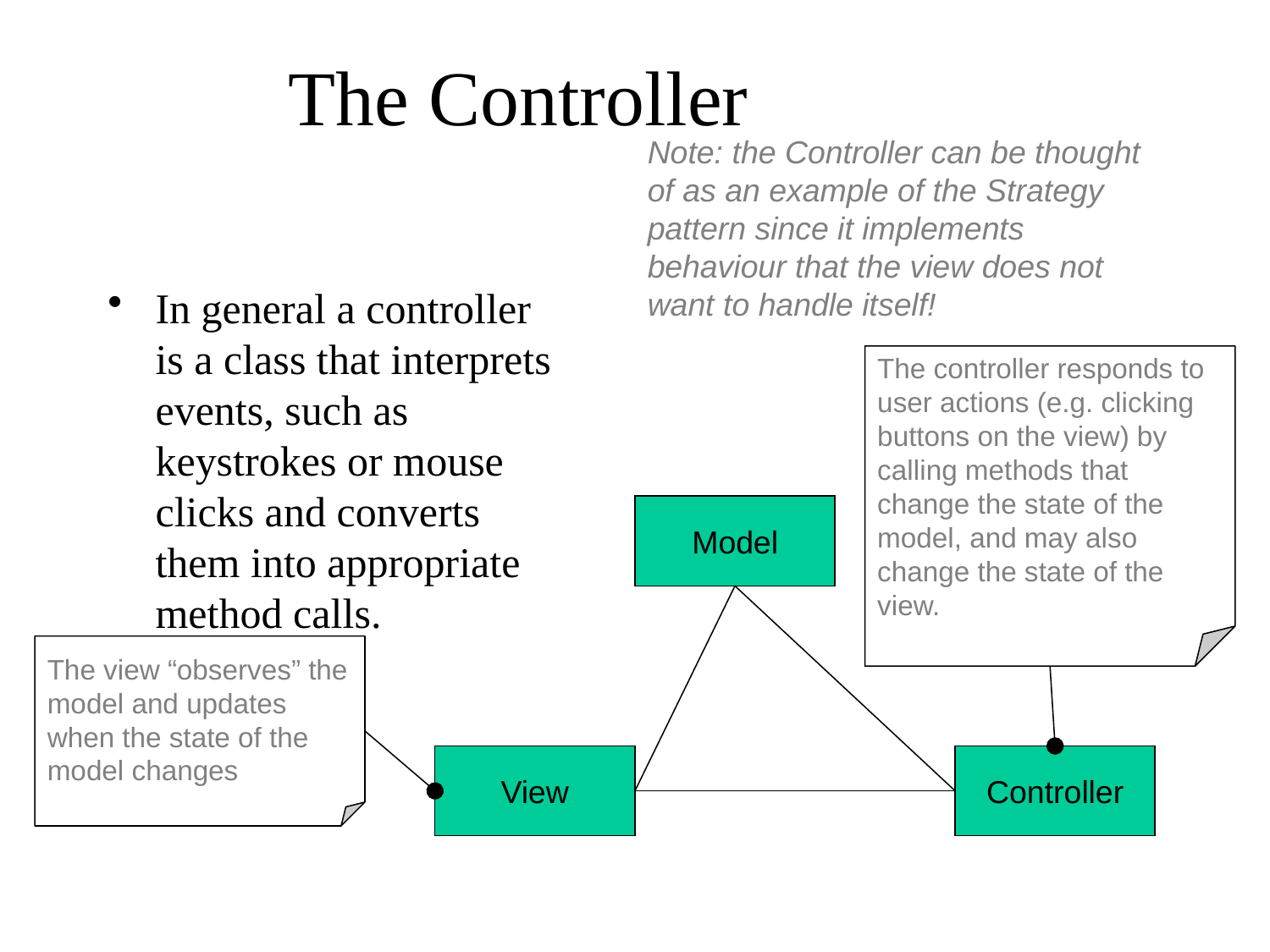

# The Controller
Note: the Controller can be thought of as an example of the Strategy pattern since it implements behaviour that the view does not want to handle itself!
In general a controller is a class that interprets events, such as keystrokes or mouse clicks and converts them into appropriate method calls.
The controller responds to user actions (e.g. clicking buttons on the view) by calling methods that change the state of the model, and may also change the state of the view.
Model
The view “observes” the model and updates when the state of the model changes

View
Controller